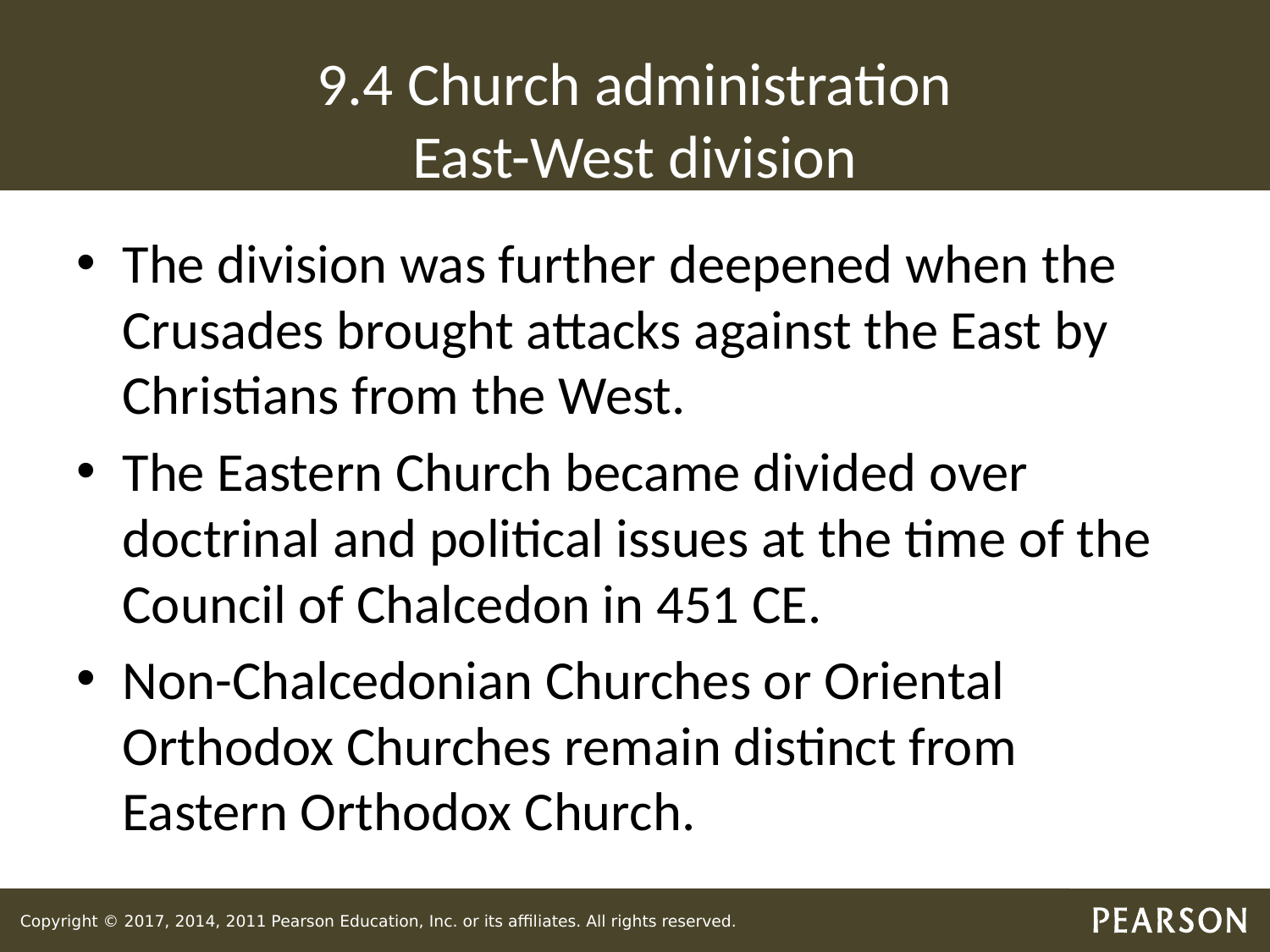

# 9.4 Church administration East-West division
The division was further deepened when the Crusades brought attacks against the East by Christians from the West.
The Eastern Church became divided over doctrinal and political issues at the time of the Council of Chalcedon in 451 CE.
Non-Chalcedonian Churches or Oriental Orthodox Churches remain distinct from Eastern Orthodox Church.